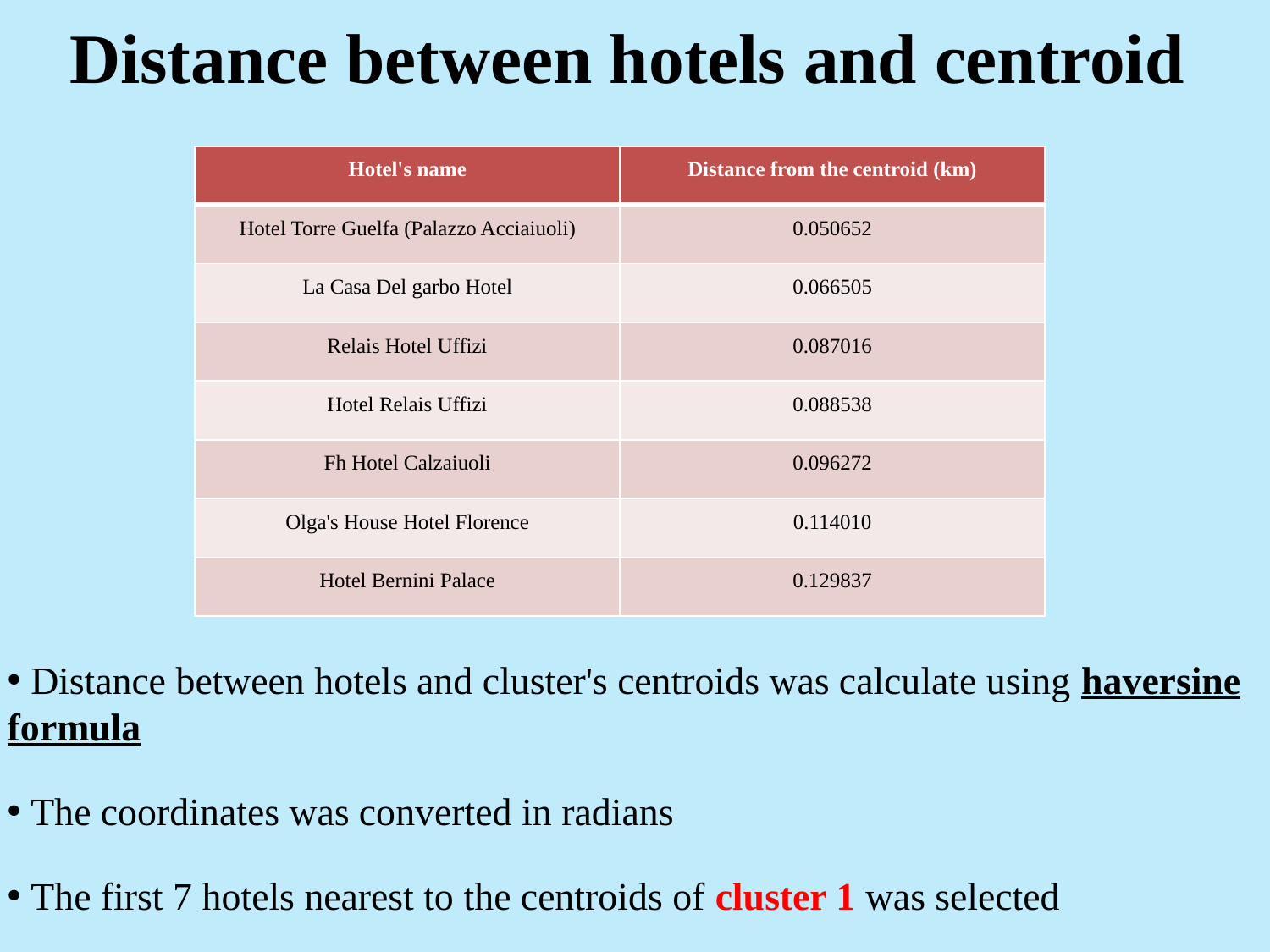

Distance between hotels and centroid

| Hotel's name | Distance from the centroid (km) |
| --- | --- |
| Hotel Torre Guelfa (Palazzo Acciaiuoli) | 0.050652 |
| La Casa Del garbo Hotel | 0.066505 |
| Relais Hotel Uffizi | 0.087016 |
| Hotel Relais Uffizi | 0.088538 |
| Fh Hotel Calzaiuoli | 0.096272 |
| Olga's House Hotel Florence | 0.114010 |
| Hotel Bernini Palace | 0.129837 |
 Distance between hotels and cluster's centroids was calculate using haversine formula

 The coordinates was converted in radians

 The first 7 hotels nearest to the centroids of cluster 1 was selected